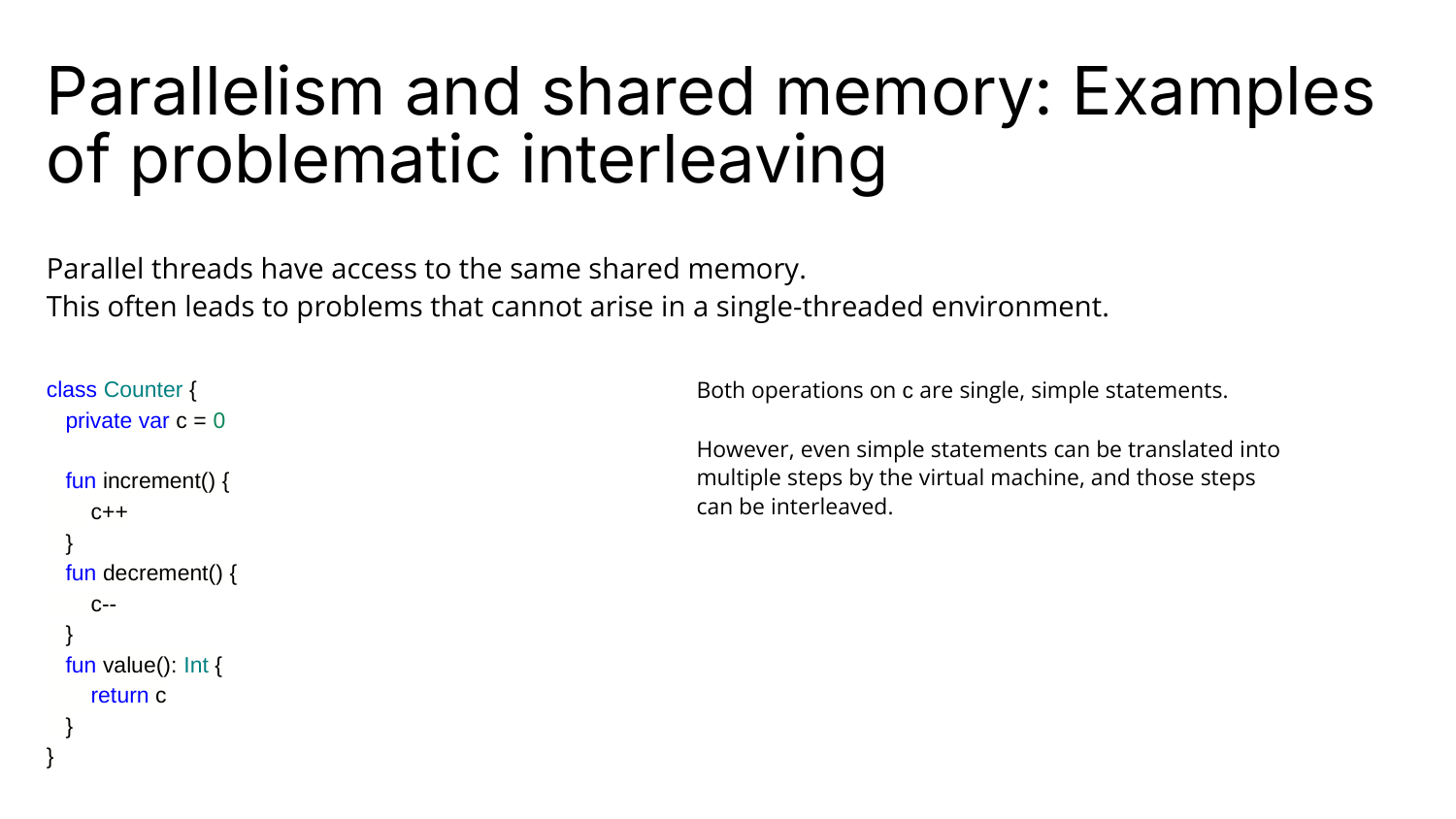

# Parallelism and shared memory: Examples of problematic interleaving
Parallel threads have access to the same shared memory.
This often leads to problems that cannot arise in a single-threaded environment.

class Counter {
   private var c = 0

   fun increment() {
       c++
   }
   fun decrement() {
       c--
   }
   fun value(): Int {
       return c
   }
}

Both operations on c are single, simple statements.

However, even simple statements can be translated into multiple steps by the virtual machine, and those steps can be interleaved.